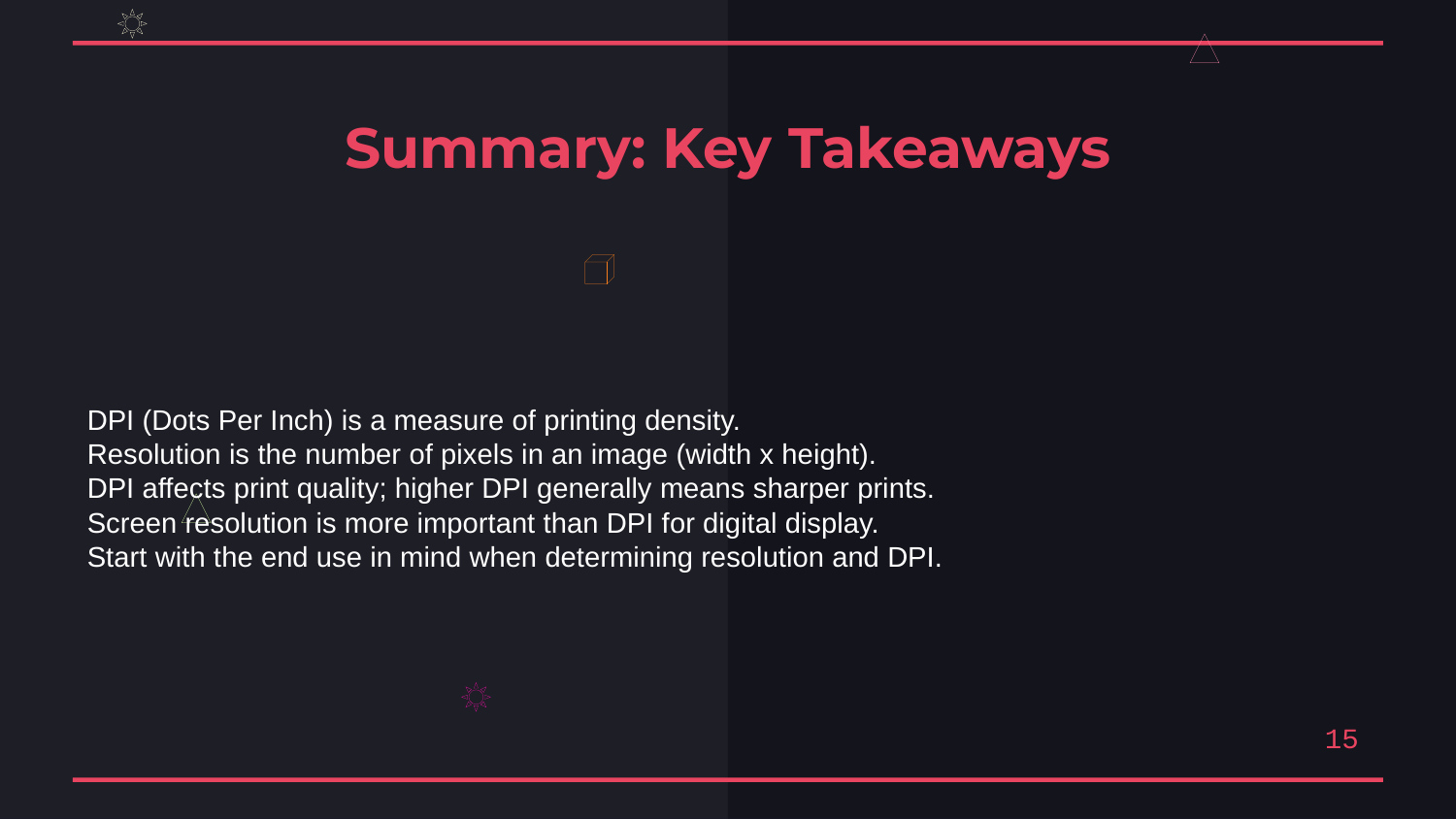

Summary: Key Takeaways

DPI (Dots Per Inch) is a measure of printing density.
Resolution is the number of pixels in an image (width x height).
DPI affects print quality; higher DPI generally means sharper prints.
Screen resolution is more important than DPI for digital display.
Start with the end use in mind when determining resolution and DPI.

15